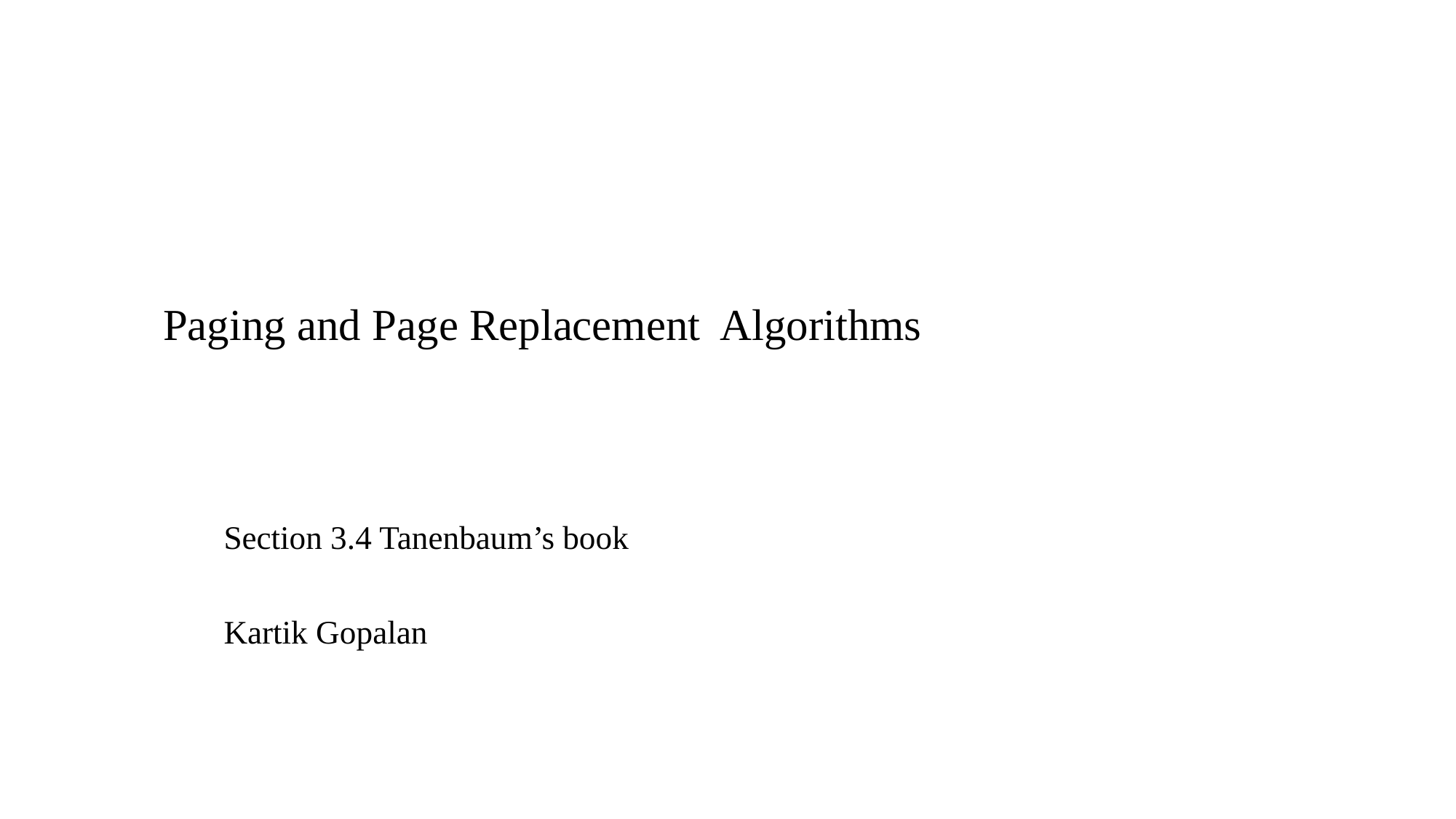

# Paging and Page Replacement  Algorithms

Section 3.4 Tanenbaum’s book

Kartik Gopalan